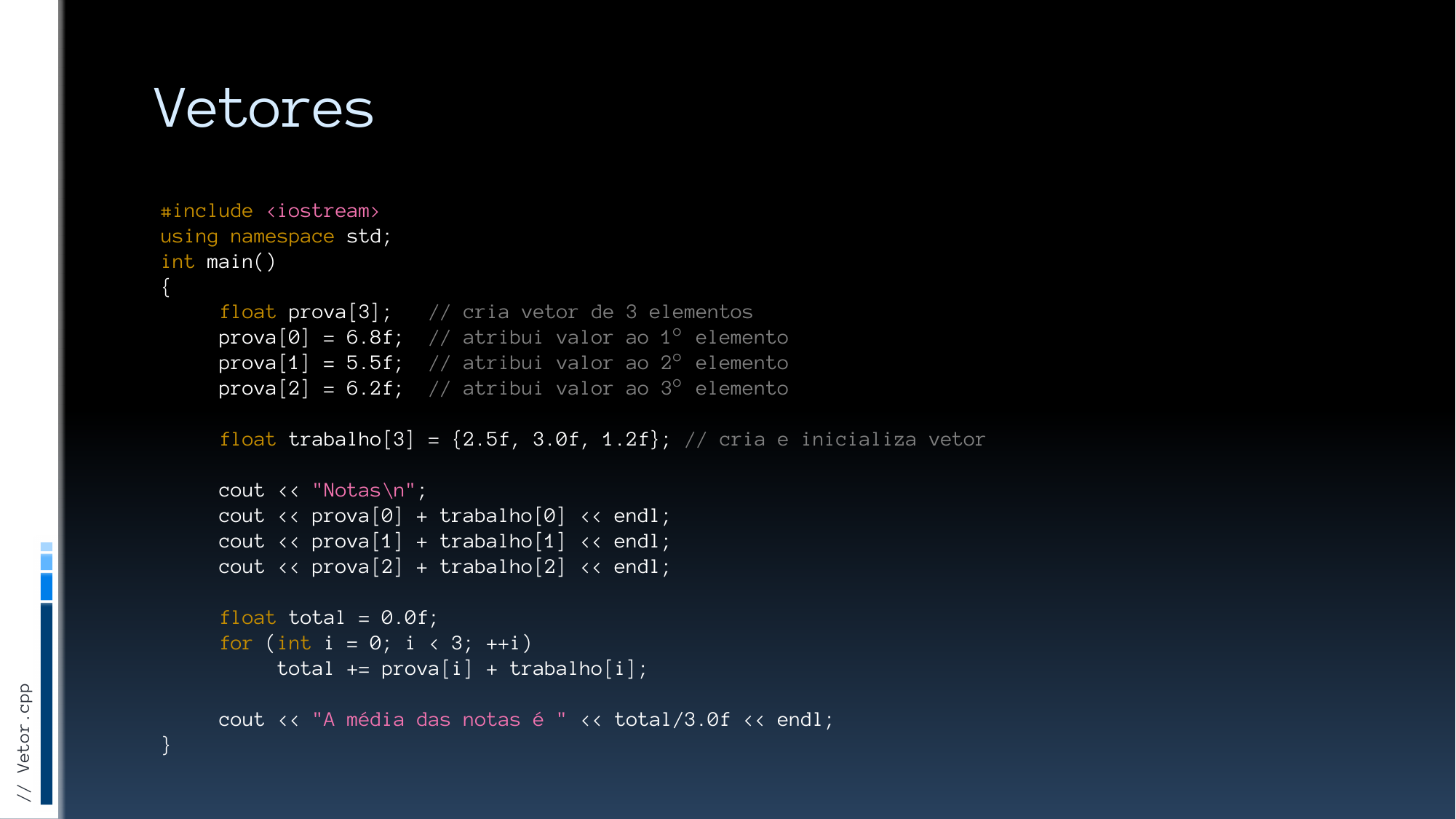

# Vetores
#include <iostream>
using namespace std;
int main()
{
     float prova[3];   // cria vetor de 3 elementos
     prova[0] = 6.8f;  // atribui valor ao 1° elemento
     prova[1] = 5.5f;  // atribui valor ao 2° elemento
     prova[2] = 6.2f;  // atribui valor ao 3° elemento

     float trabalho[3] = {2.5f, 3.0f, 1.2f}; // cria e inicializa vetor

     cout << "Notas\n";
     cout << prova[0] + trabalho[0] << endl;
     cout << prova[1] + trabalho[1] << endl;
     cout << prova[2] + trabalho[2] << endl;
     float total = 0.0f;
     for (int i = 0; i < 3; ++i)
          total += prova[i] + trabalho[i];
     cout << "A média das notas é " << total/3.0f << endl;
}
// Vetor.cpp